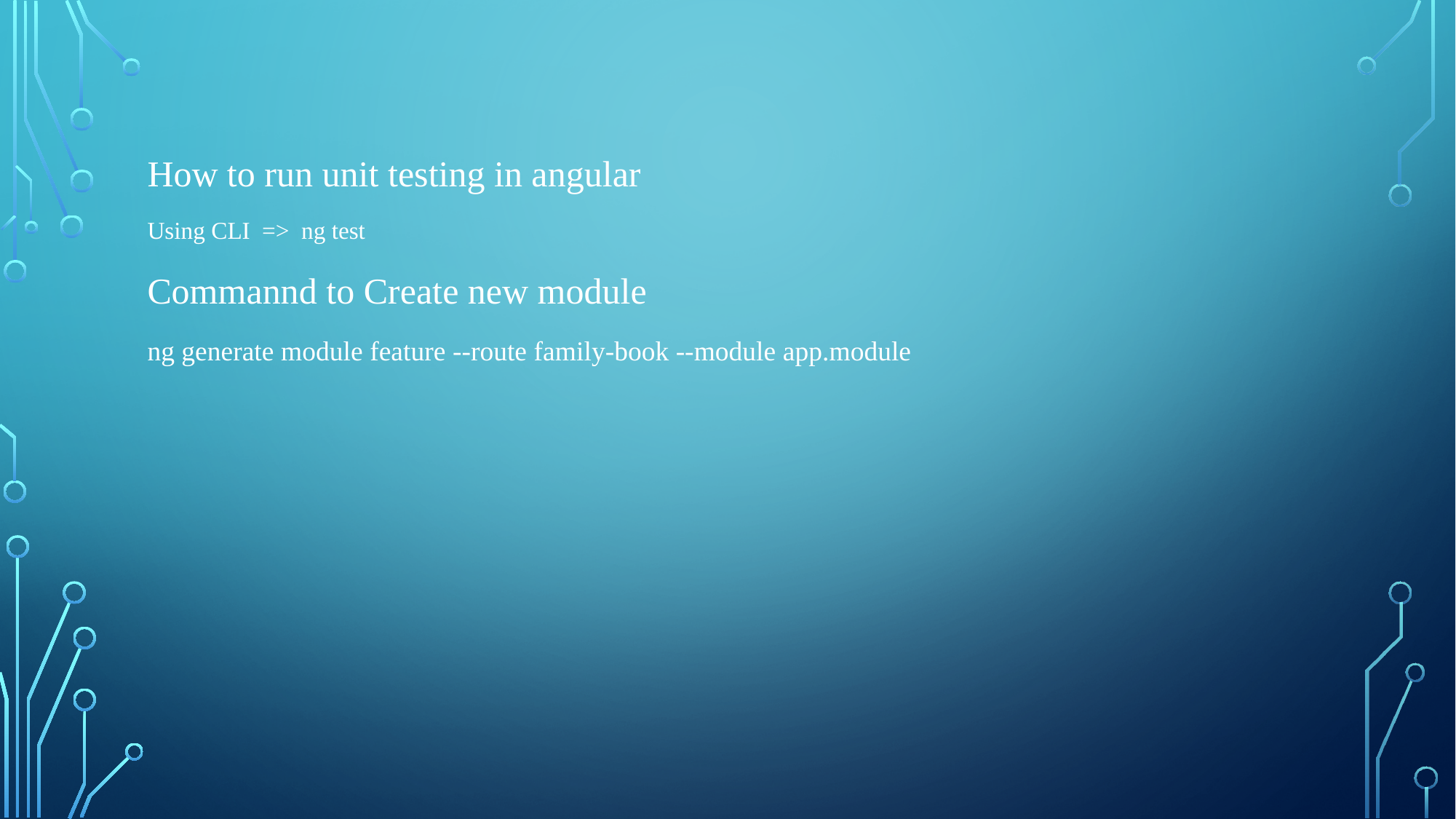

How to run unit testing in angular
Using CLI  =>  ng test
Commannd to Create new module
ng generate module feature --route family-book --module app.module